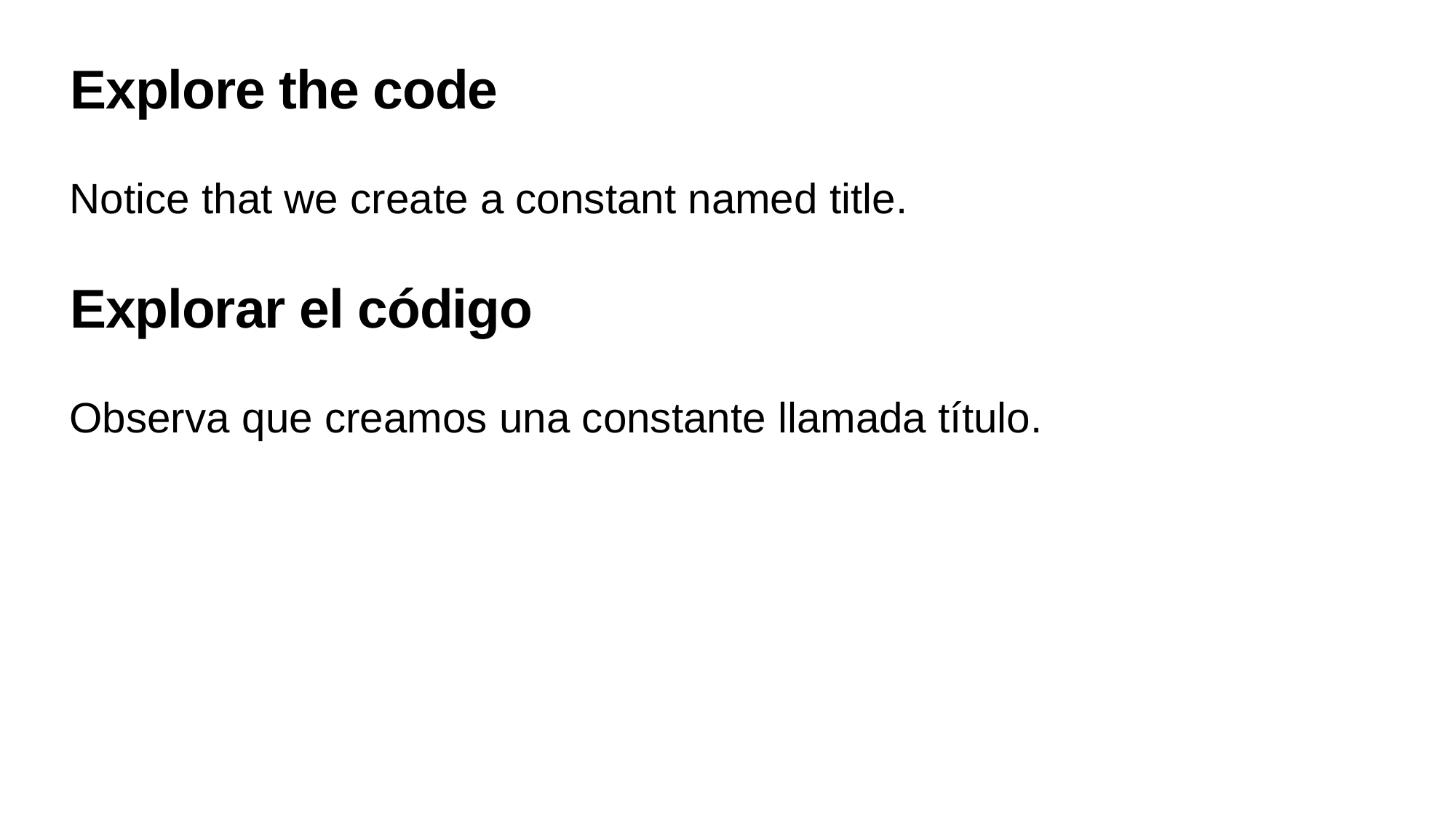

# Explore the code
Notice that we create a constant named title.
Explorar el código
Observa que creamos una constante llamada título.